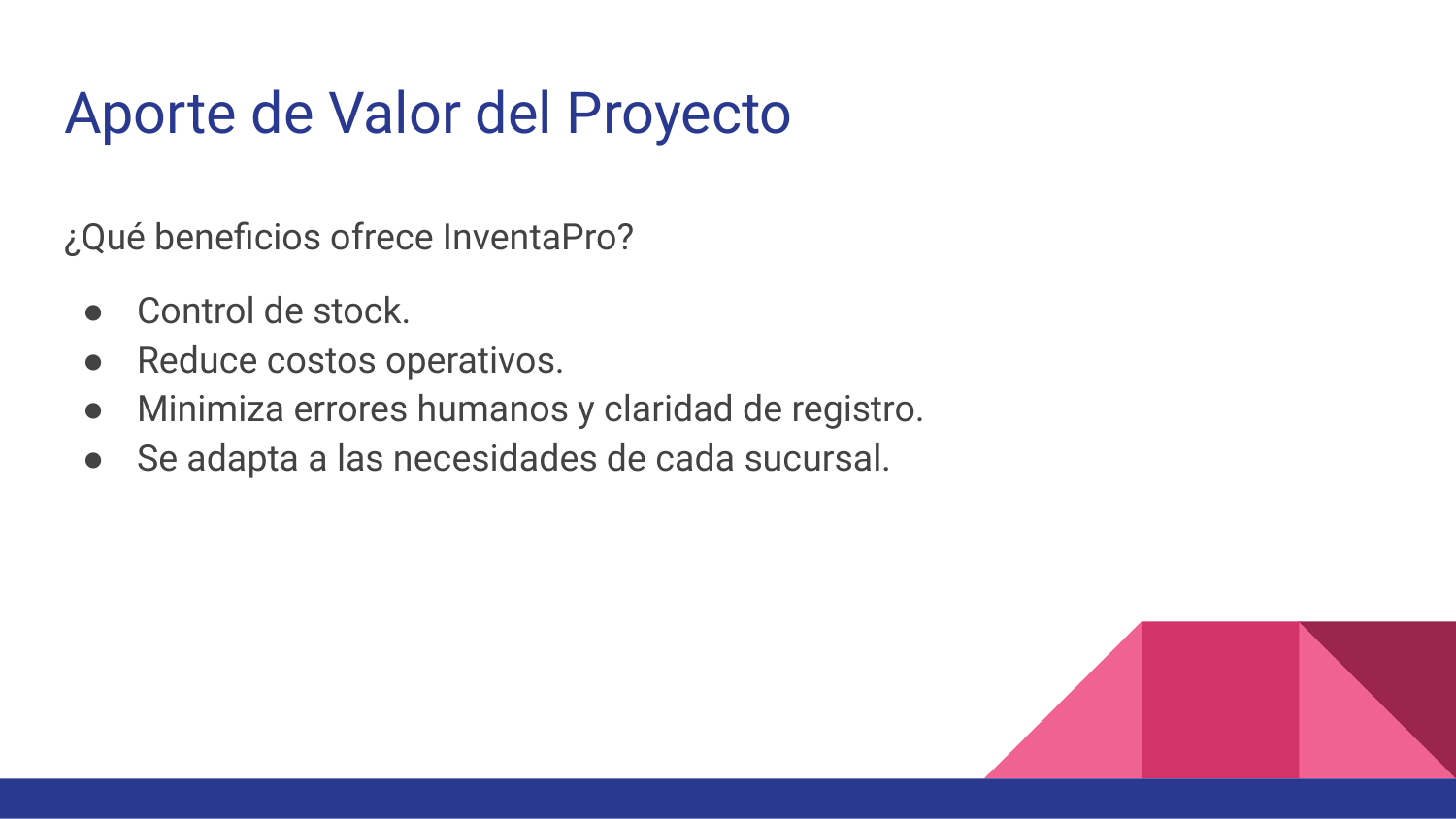

# Aporte de Valor del Proyecto
¿Qué beneficios ofrece InventaPro?
Control de stock.
Reduce costos operativos.
Minimiza errores humanos y claridad de registro.
Se adapta a las necesidades de cada sucursal.